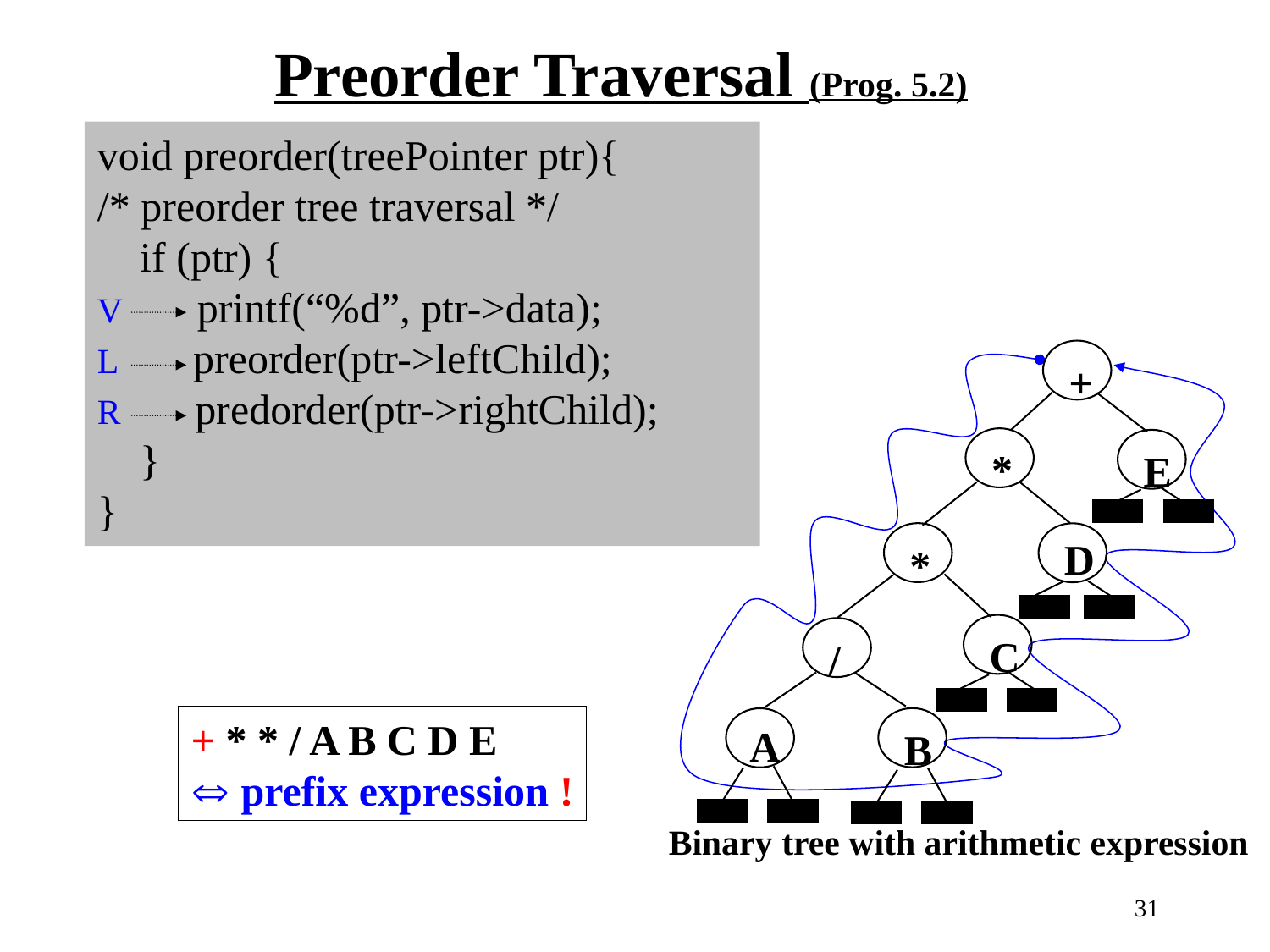

Preorder Traversal (Prog. 5.2)
void preorder(treePointer ptr){
/* preorder tree traversal */
    if (ptr) {
V       printf(“%d”, ptr->data);
L       preorder(ptr->leftChild);
R       predorder(ptr->rightChild);
    }
}

+

*
E

D
*

C
/

A
B

+ * * / A B C D E
⇔ prefix expression !
Binary tree with arithmetic expression
31